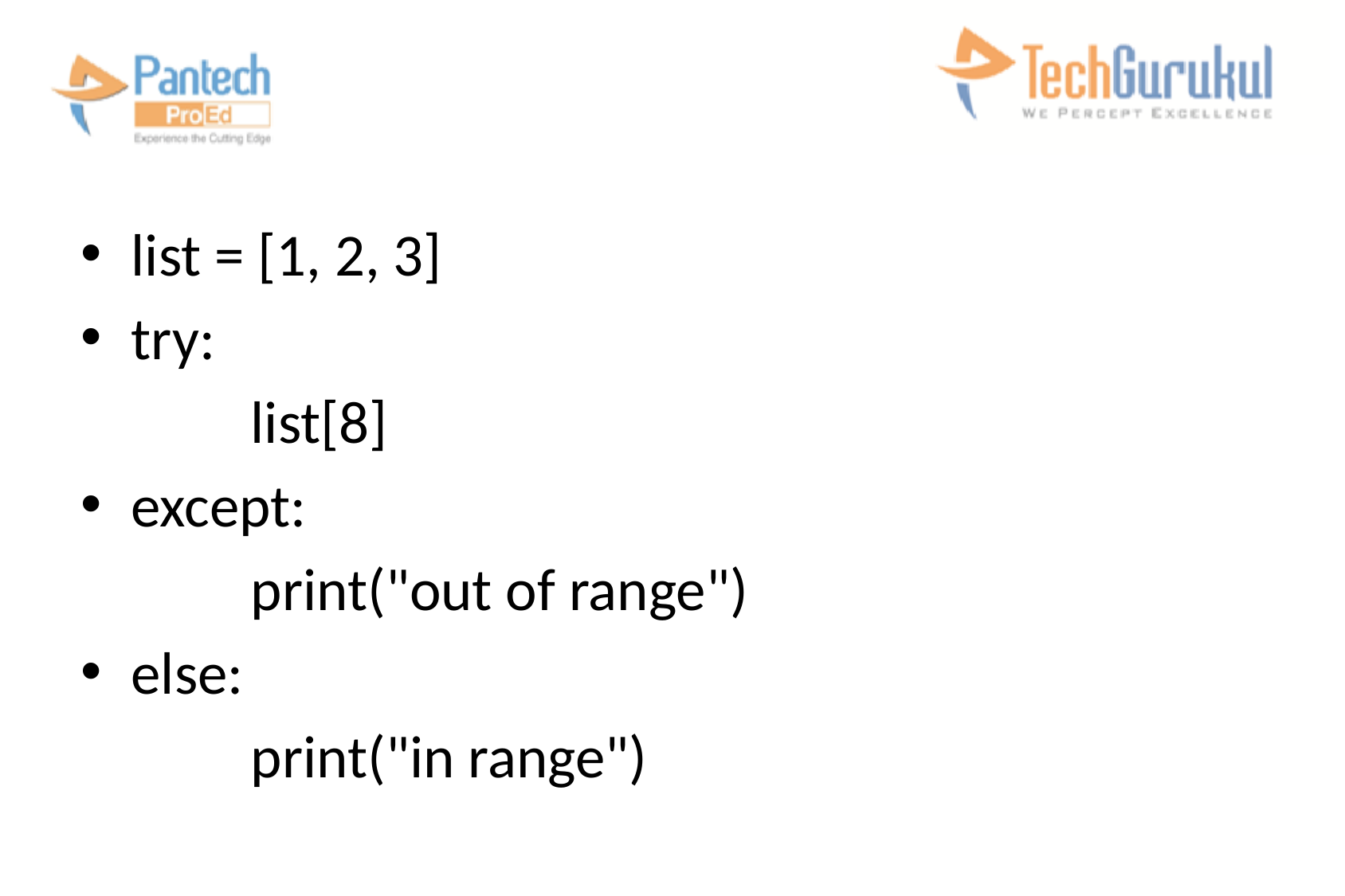

#
list = [1, 2, 3]
try:
		list[8]
except:
		print("out of range")
else:
		print("in range")